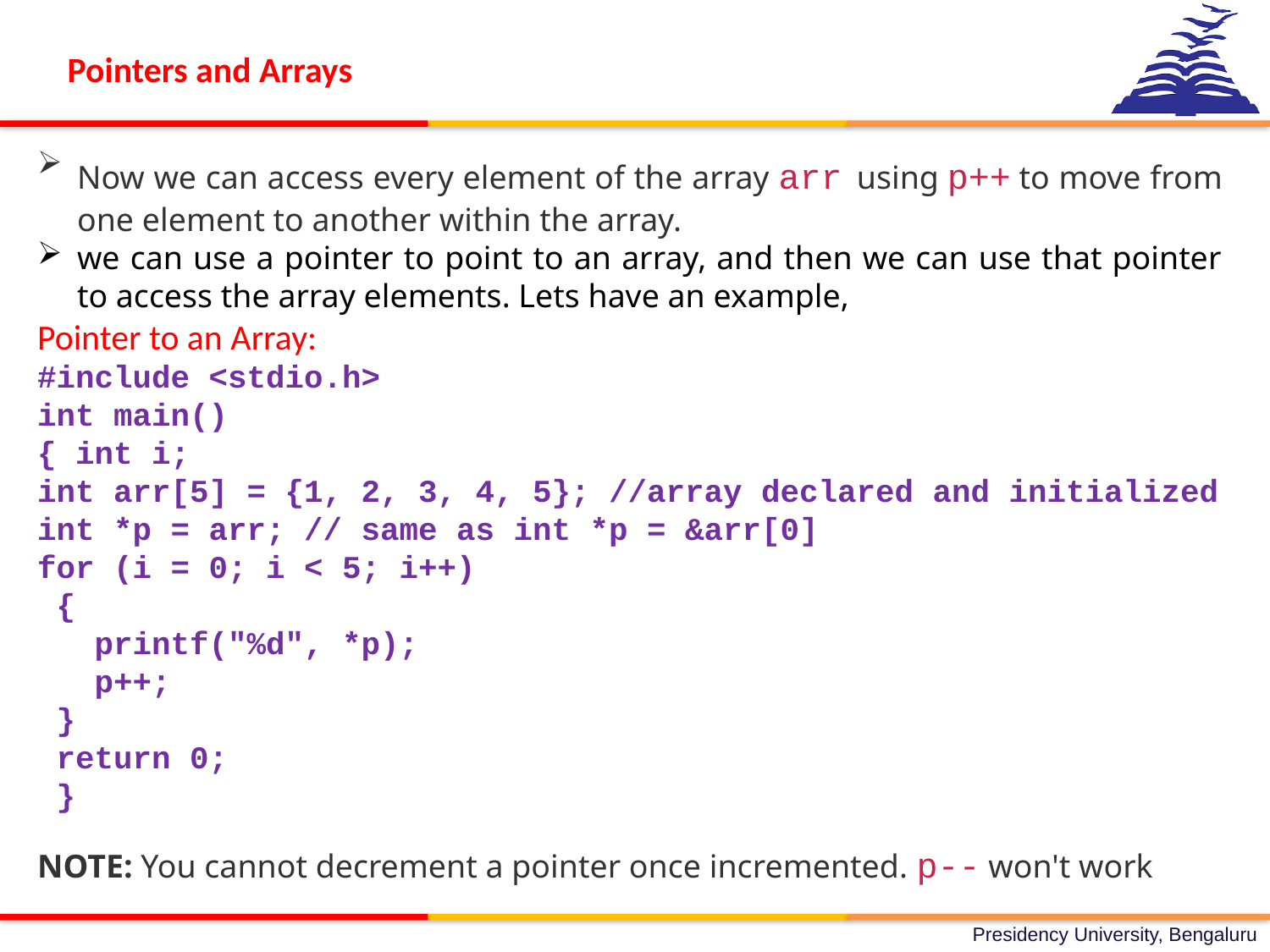

Pointers and Arrays
Now we can access every element of the array arr using p++ to move from one element to another within the array.
we can use a pointer to point to an array, and then we can use that pointer to access the array elements. Lets have an example,
Pointer to an Array:
#include <stdio.h>
int main()
{ int i;
int arr[5] = {1, 2, 3, 4, 5}; //array declared and initialized
int *p = arr; // same as int *p = &arr[0]
for (i = 0; i < 5; i++)
 {
   printf("%d", *p);
   p++;
 }
 return 0;
 }

NOTE: You cannot decrement a pointer once incremented. p-- won't work